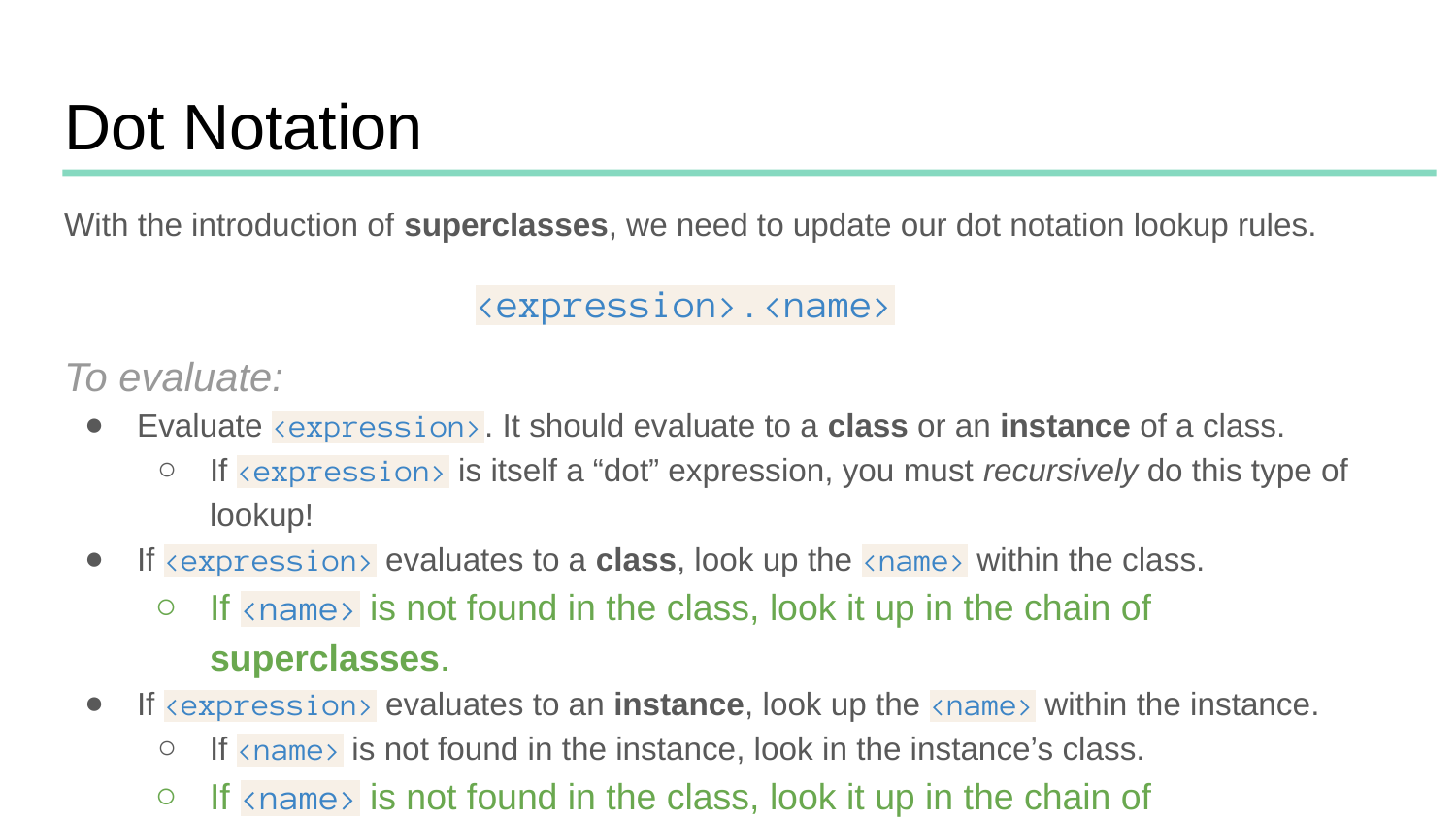

# Dot Notation
With the introduction of superclasses, we need to update our dot notation lookup rules.

<expression>.<name>
To evaluate:
Evaluate <expression>. It should evaluate to a class or an instance of a class.
If <expression> is itself a “dot” expression, you must recursively do this type of lookup!
If <expression> evaluates to a class, look up the <name> within the class.
If <name> is not found in the class, look it up in the chain of superclasses.
If <expression> evaluates to an instance, look up the <name> within the instance.
If <name> is not found in the instance, look in the instance’s class.
If <name> is not found in the class, look it up in the chain of superclasses.